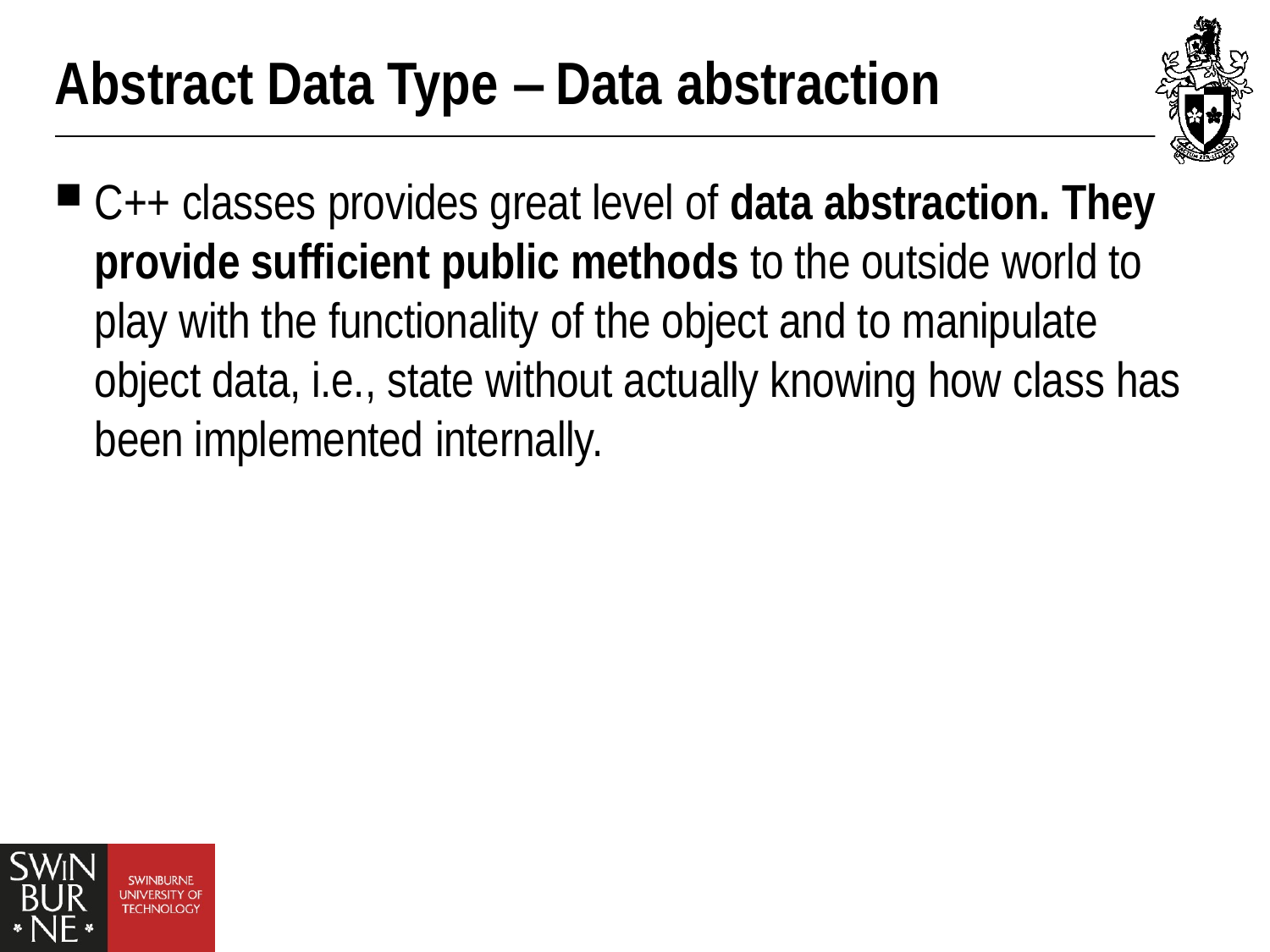

# Abstract Data Type – Data abstraction
C++ classes provides great level of data abstraction. They provide sufficient public methods to the outside world to play with the functionality of the object and to manipulate  object data, i.e., state without actually knowing how class has been implemented internally.